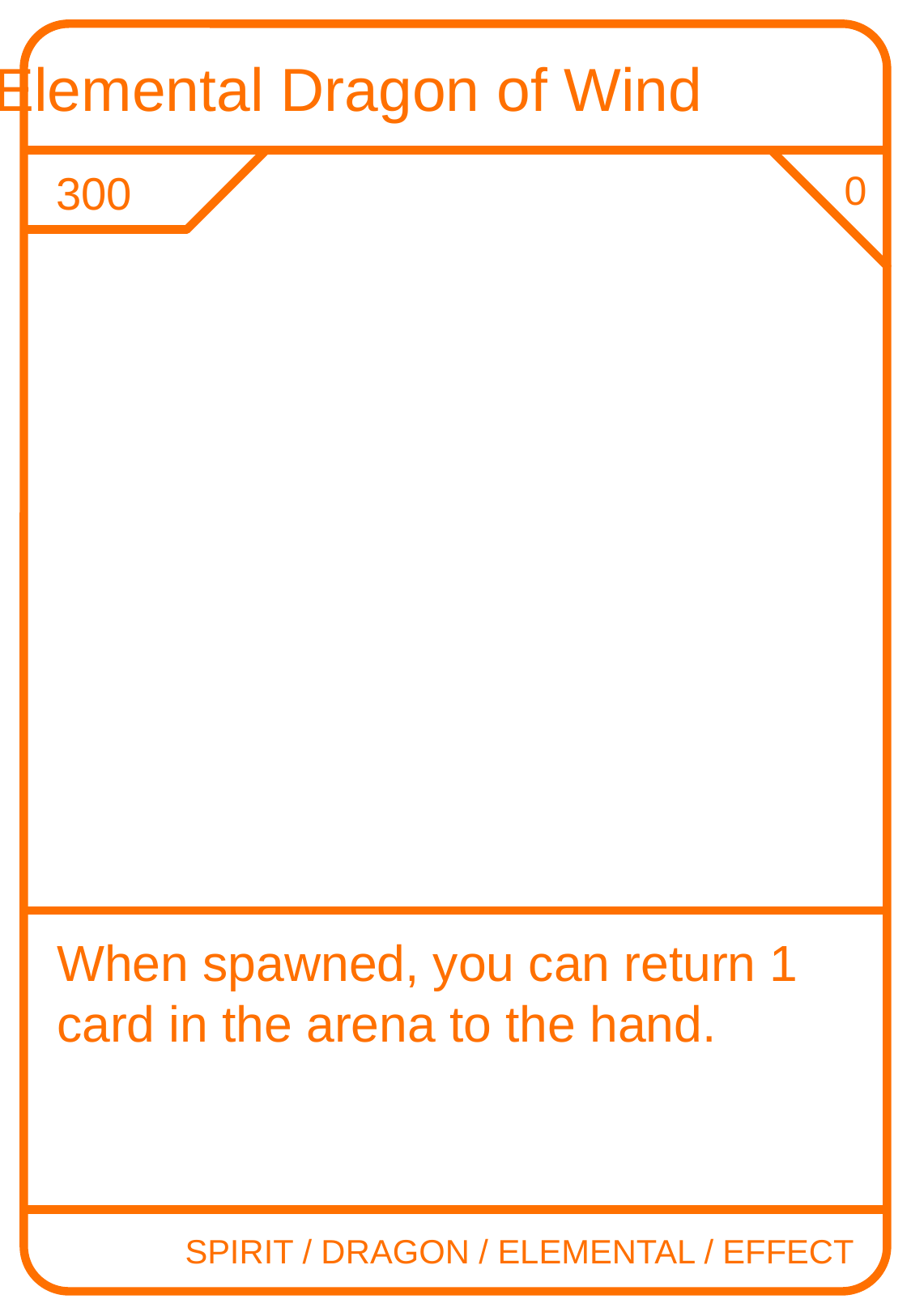

Elemental Dragon of Wind
300
0
When spawned, you can return 1 card in the arena to the hand.
SPIRIT / DRAGON / ELEMENTAL / EFFECT